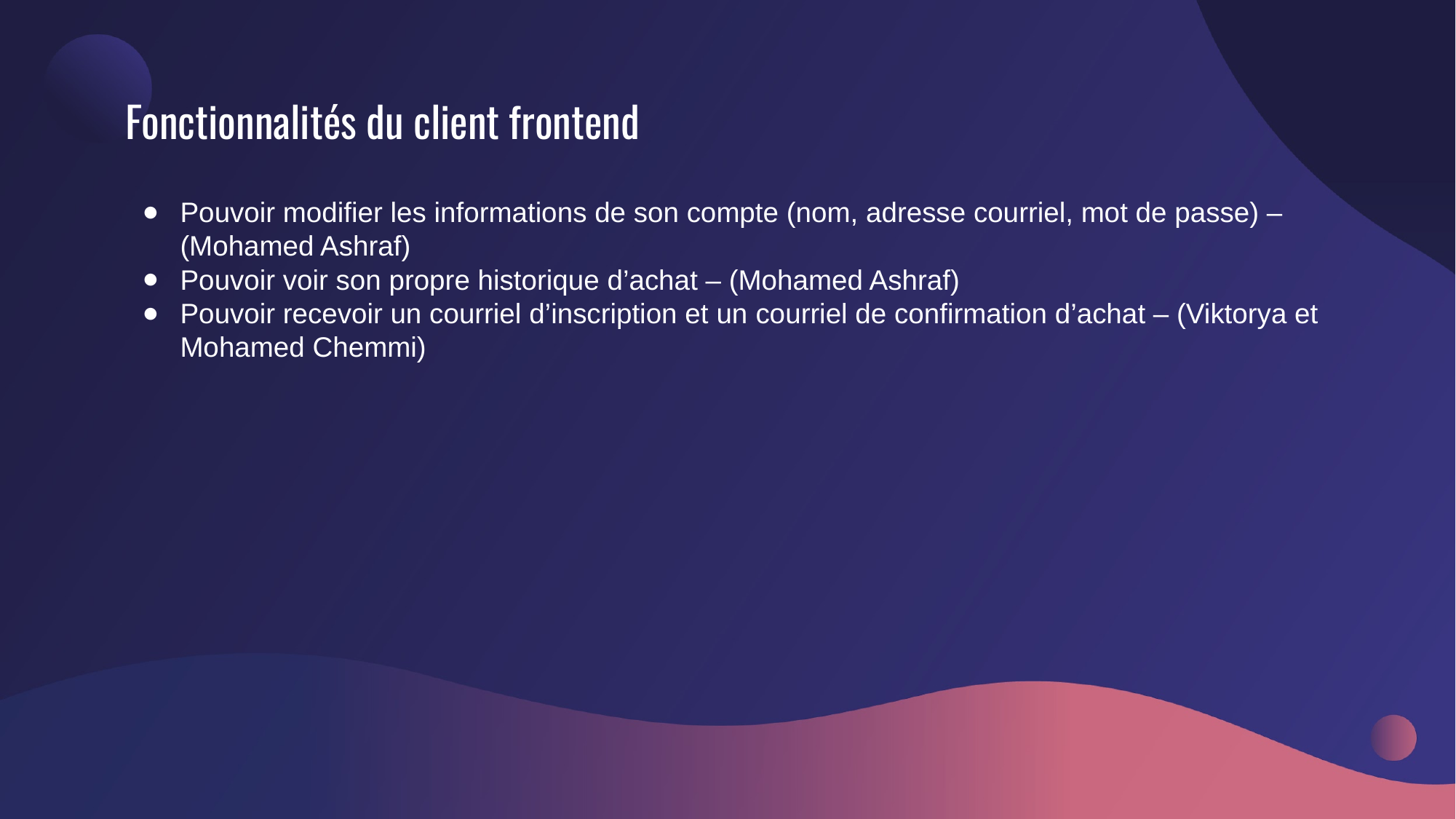

# Fonctionnalités du client frontend
Pouvoir modifier les informations de son compte (nom, adresse courriel, mot de passe) – (Mohamed Ashraf)
Pouvoir voir son propre historique d’achat – (Mohamed Ashraf)
Pouvoir recevoir un courriel d’inscription et un courriel de confirmation d’achat – (Viktorya et Mohamed Chemmi)